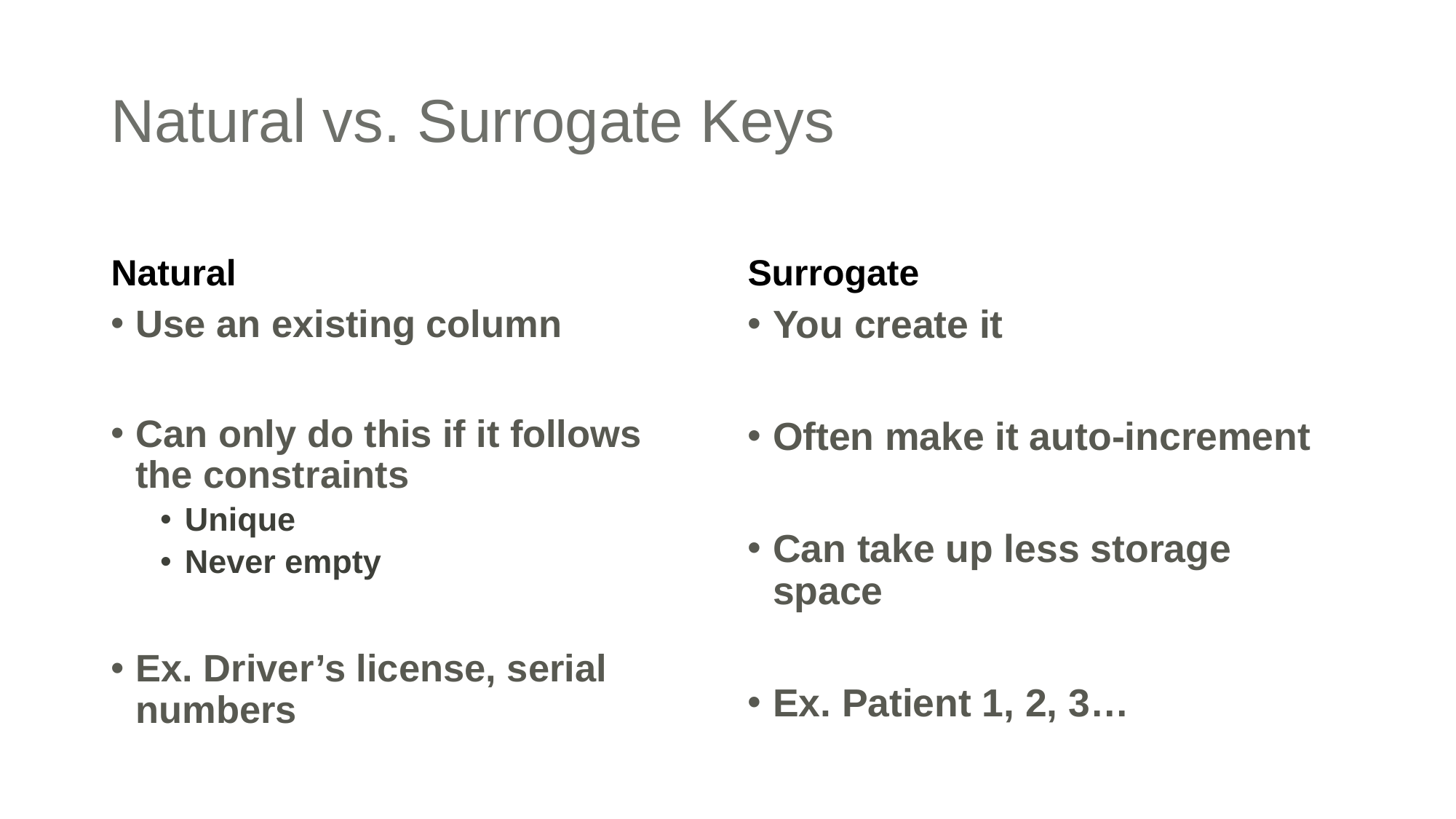

# Natural vs. Surrogate Keys
Natural
Surrogate
Use an existing column

Can only do this if it follows the constraints
Unique
Never empty

Ex. Driver’s license, serial numbers
You create it

Often make it auto-increment

Can take up less storage space

Ex. Patient 1, 2, 3…